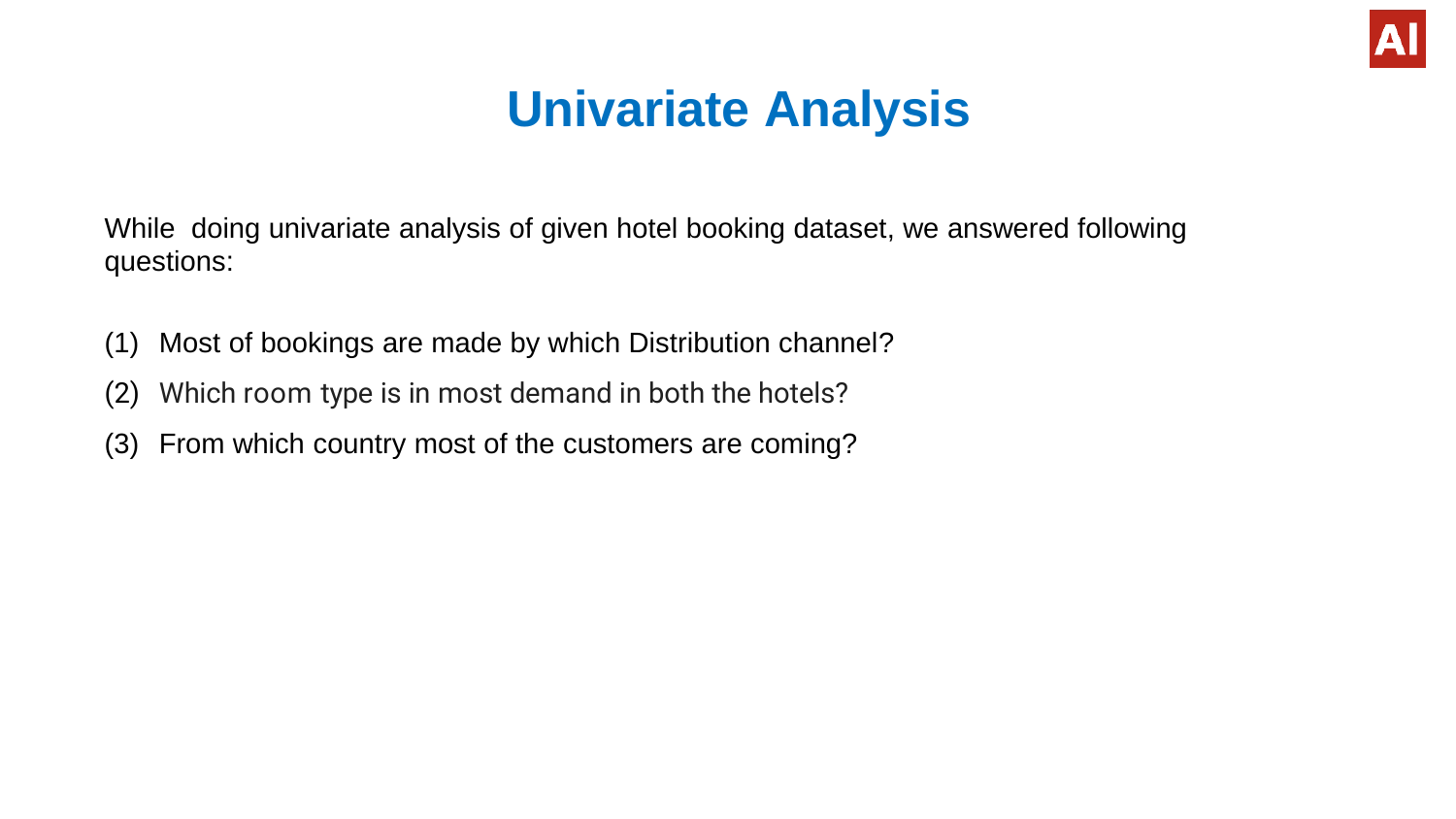

# Univariate Analysis
While doing univariate analysis of given hotel booking dataset, we answered following questions:

Most of bookings are made by which Distribution channel?
Which room type is in most demand in both the hotels?
From which country most of the customers are coming?